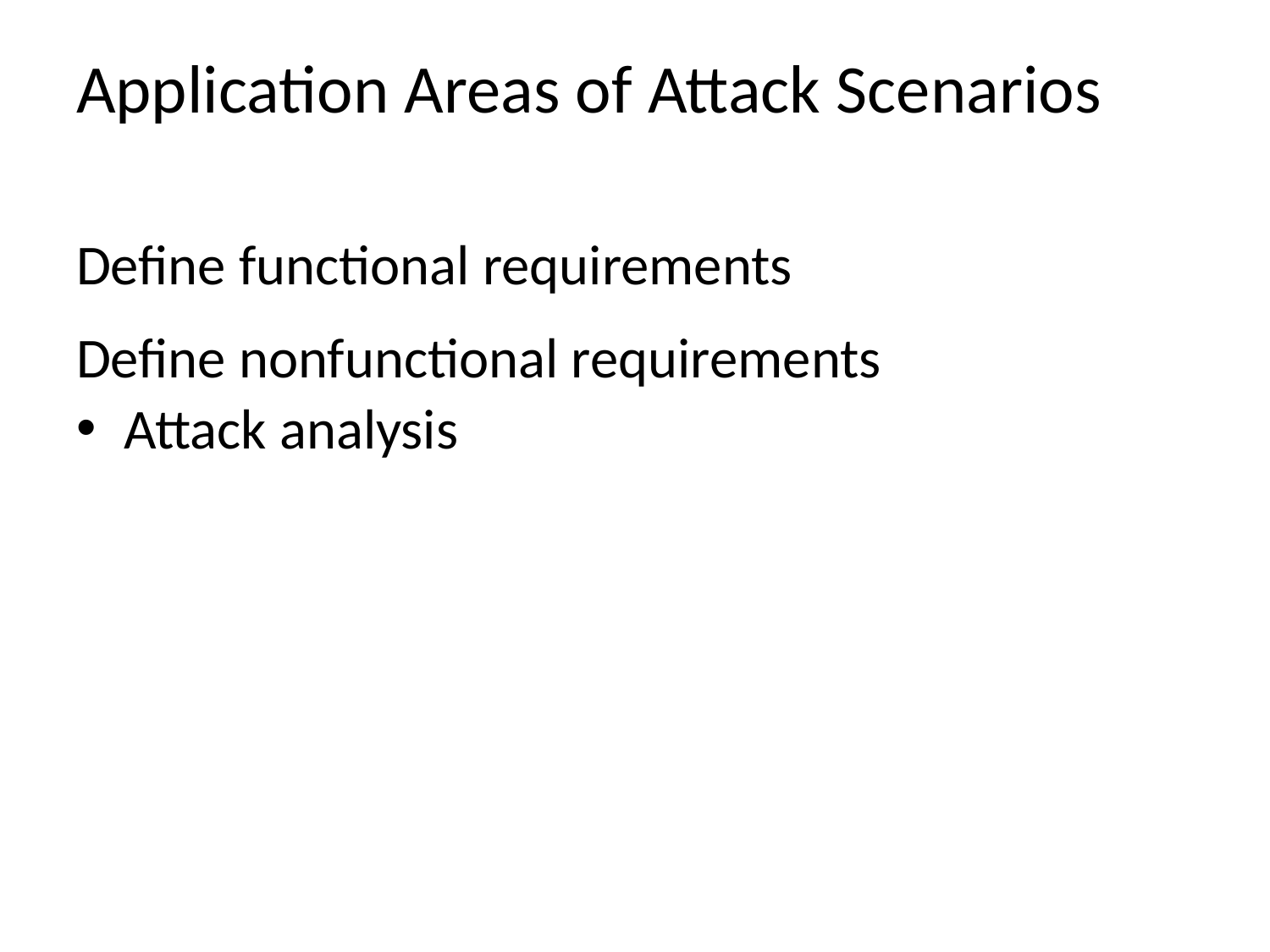

# Application Areas of Attack Scenarios

Define functional requirements
Define nonfunctional requirements
Attack analysis